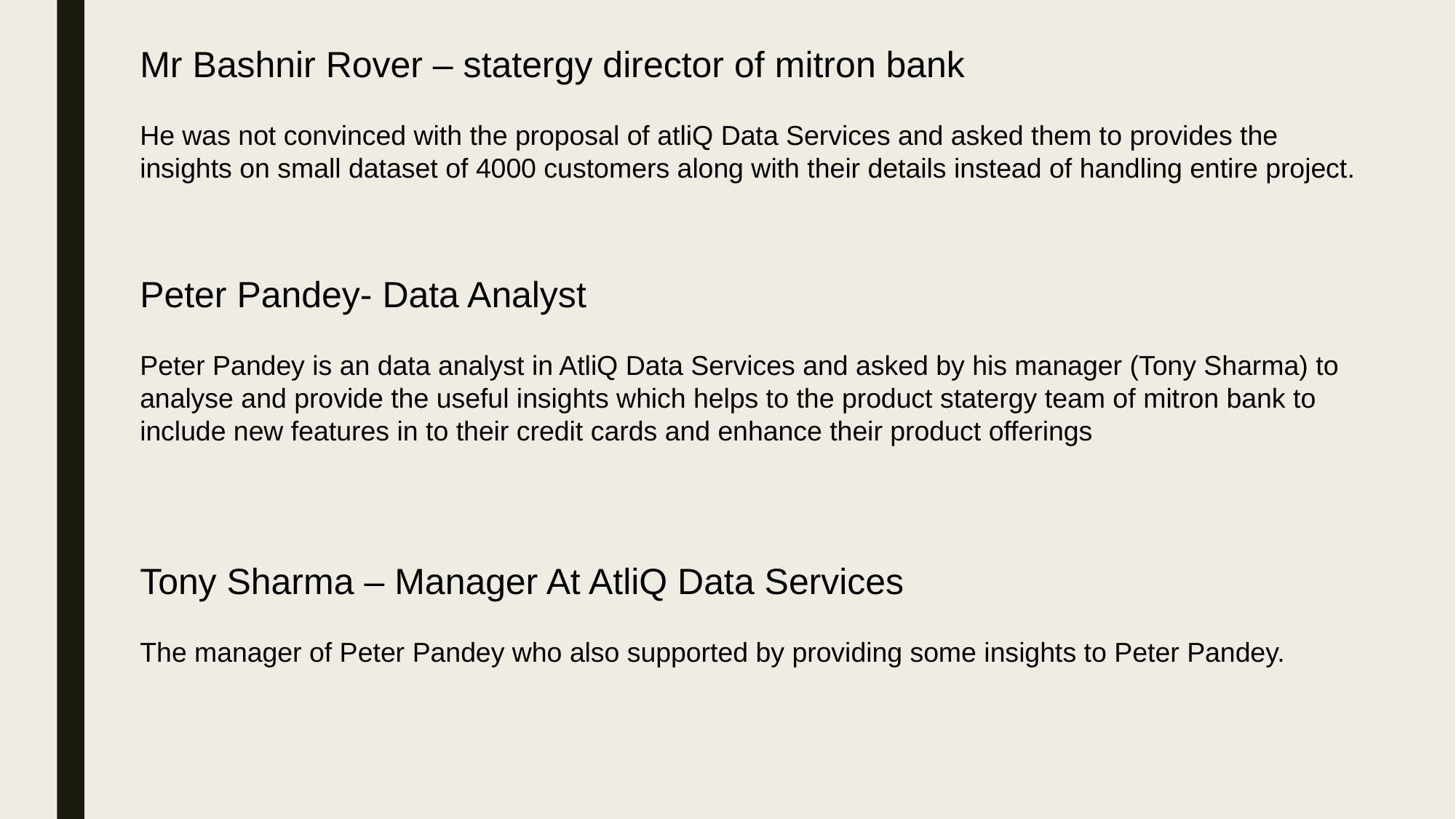

Mr Bashnir Rover – statergy director of mitron bank

He was not convinced with the proposal of atliQ Data Services and asked them to provides the insights on small dataset of 4000 customers along with their details instead of handling entire project.

Peter Pandey- Data Analyst

Peter Pandey is an data analyst in AtliQ Data Services and asked by his manager (Tony Sharma) to analyse and provide the useful insights which helps to the product statergy team of mitron bank to include new features in to their credit cards and enhance their product offerings

Tony Sharma – Manager At AtliQ Data Services

The manager of Peter Pandey who also supported by providing some insights to Peter Pandey.